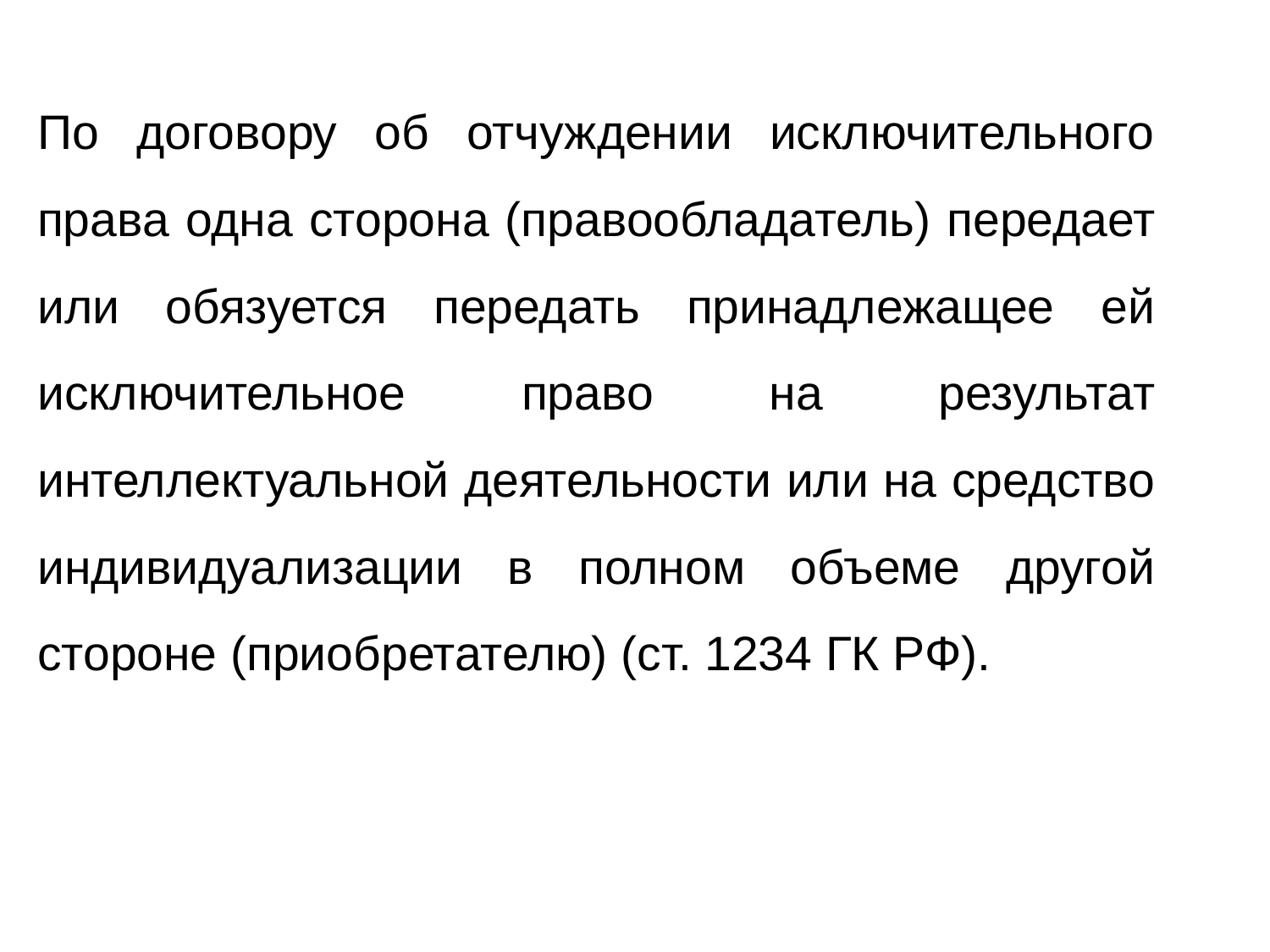

По договору об отчуждении исключительного права одна сторона (правообладатель) передает или обязуется передать принадлежащее ей исключительное право на результат интеллектуальной деятельности или на средство индивидуализации в полном объеме другой стороне (приобретателю) (ст. 1234 ГК РФ).